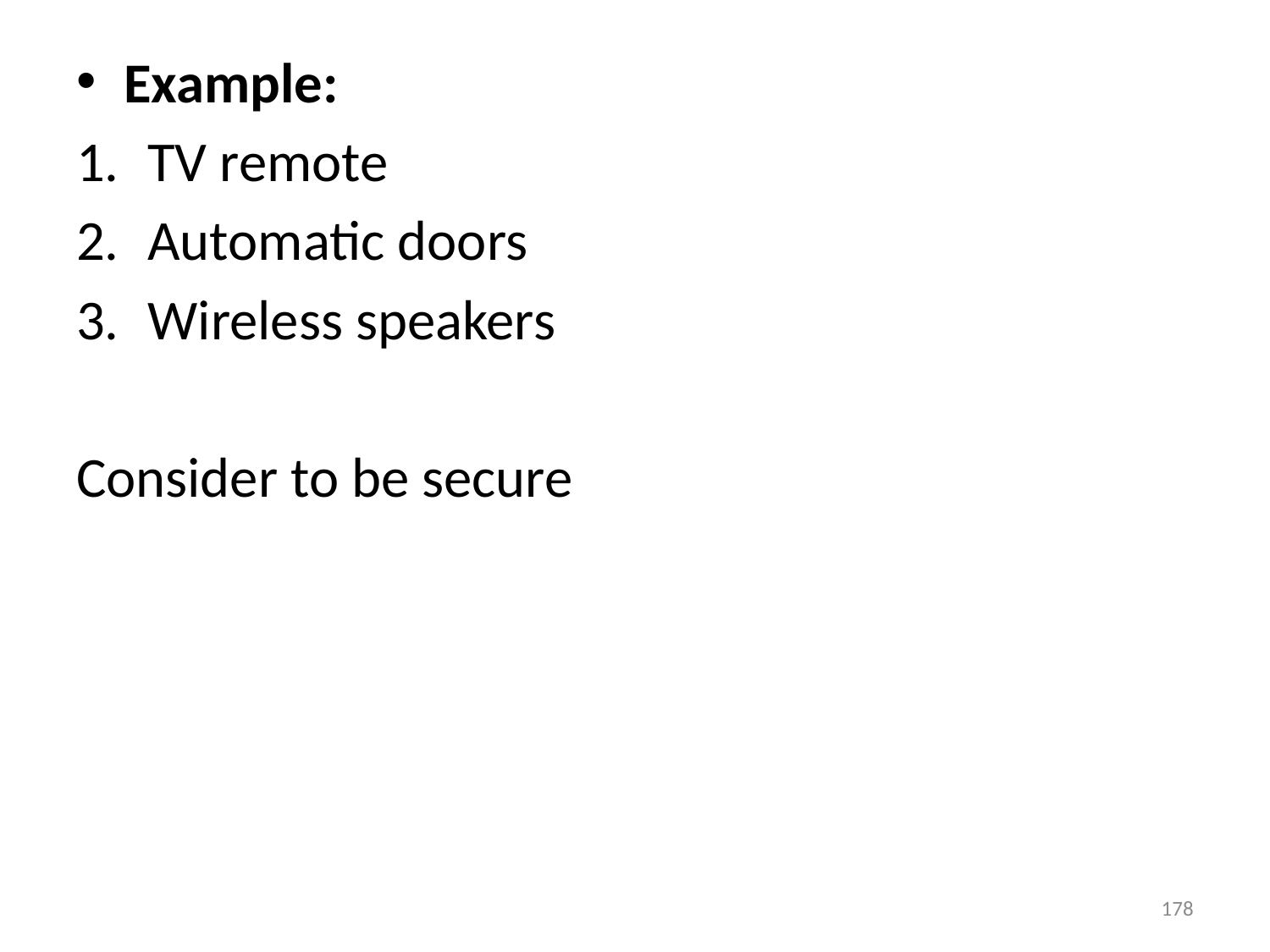

Example:
TV remote
Automatic doors
Wireless speakers

Consider to be secure

178